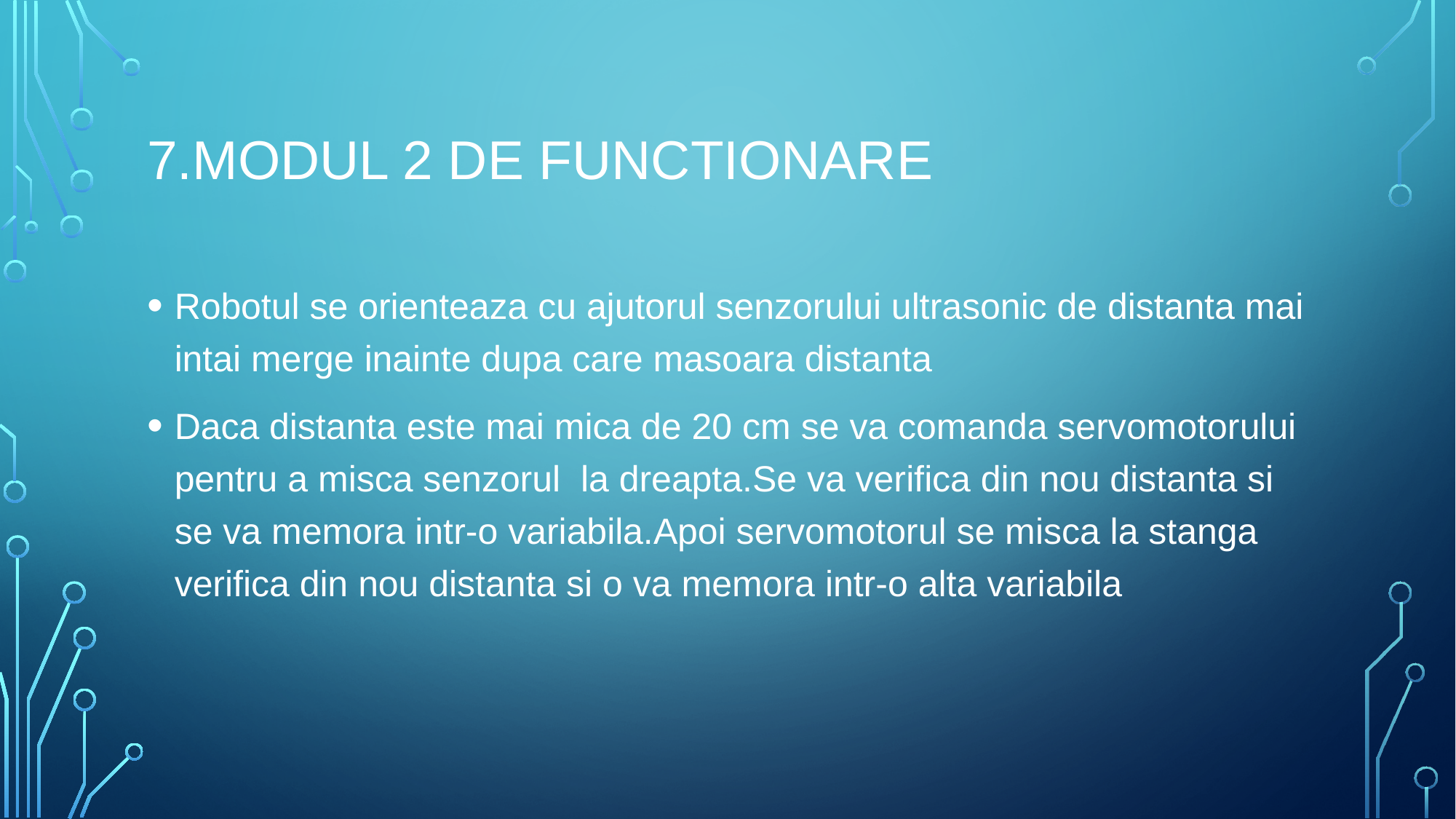

# 7.Modul 2 de functionare
Robotul se orienteaza cu ajutorul senzorului ultrasonic de distanta mai intai merge inainte dupa care masoara distanta
Daca distanta este mai mica de 20 cm se va comanda servomotorului pentru a misca senzorul  la dreapta.Se va verifica din nou distanta si se va memora intr-o variabila.Apoi servomotorul se misca la stanga verifica din nou distanta si o va memora intr-o alta variabila